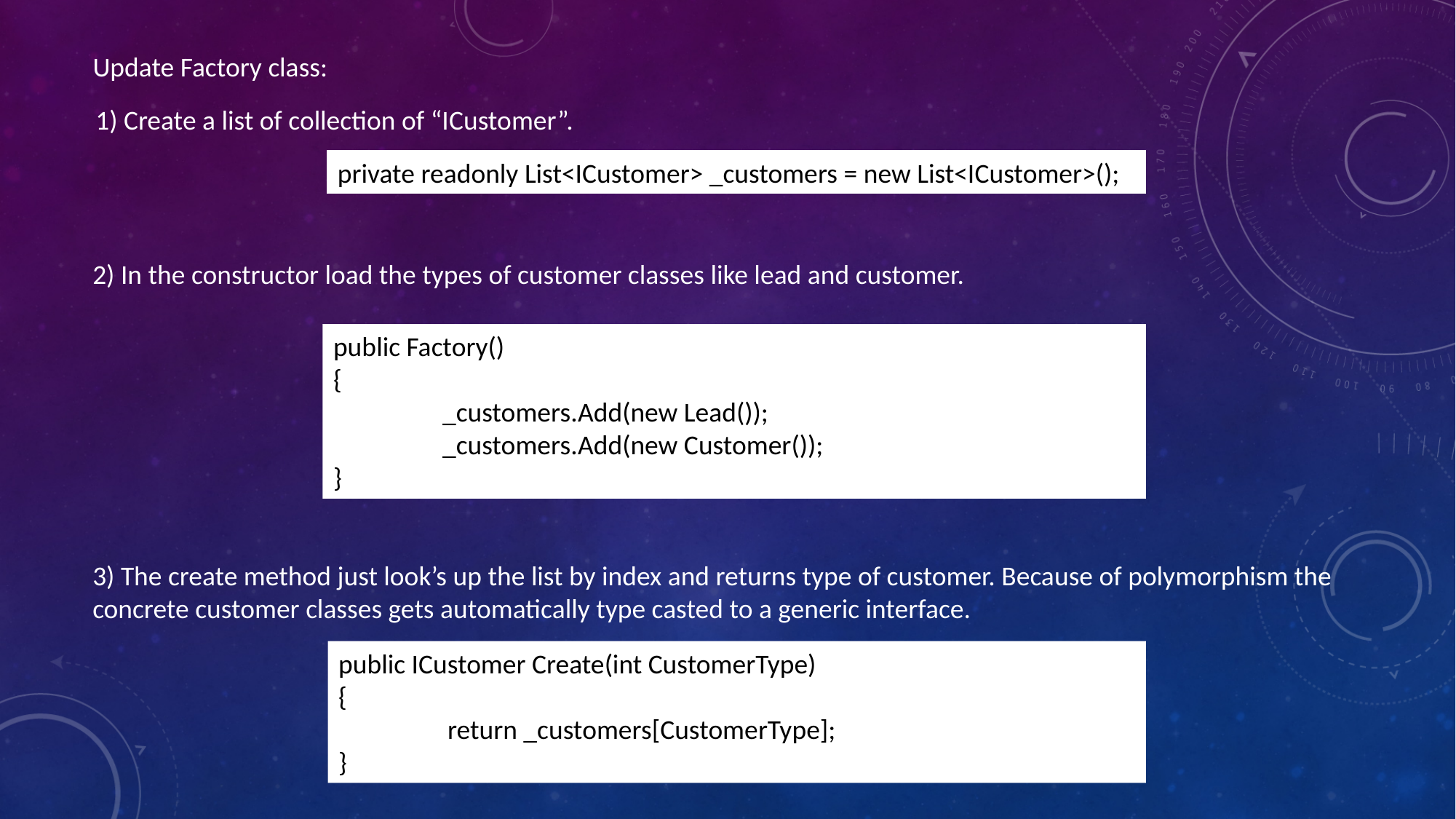

Update Factory class:
1) Create a list of collection of “ICustomer”.
private readonly List<ICustomer> _customers = new List<ICustomer>();
2) In the constructor load the types of customer classes like lead and customer.
public Factory()
{
	_customers.Add(new Lead());
	_customers.Add(new Customer());
}
3) The create method just look’s up the list by index and returns type of customer. Because of polymorphism the concrete customer classes gets automatically type casted to a generic interface.
public ICustomer Create(int CustomerType)
{
	return _customers[CustomerType];
}